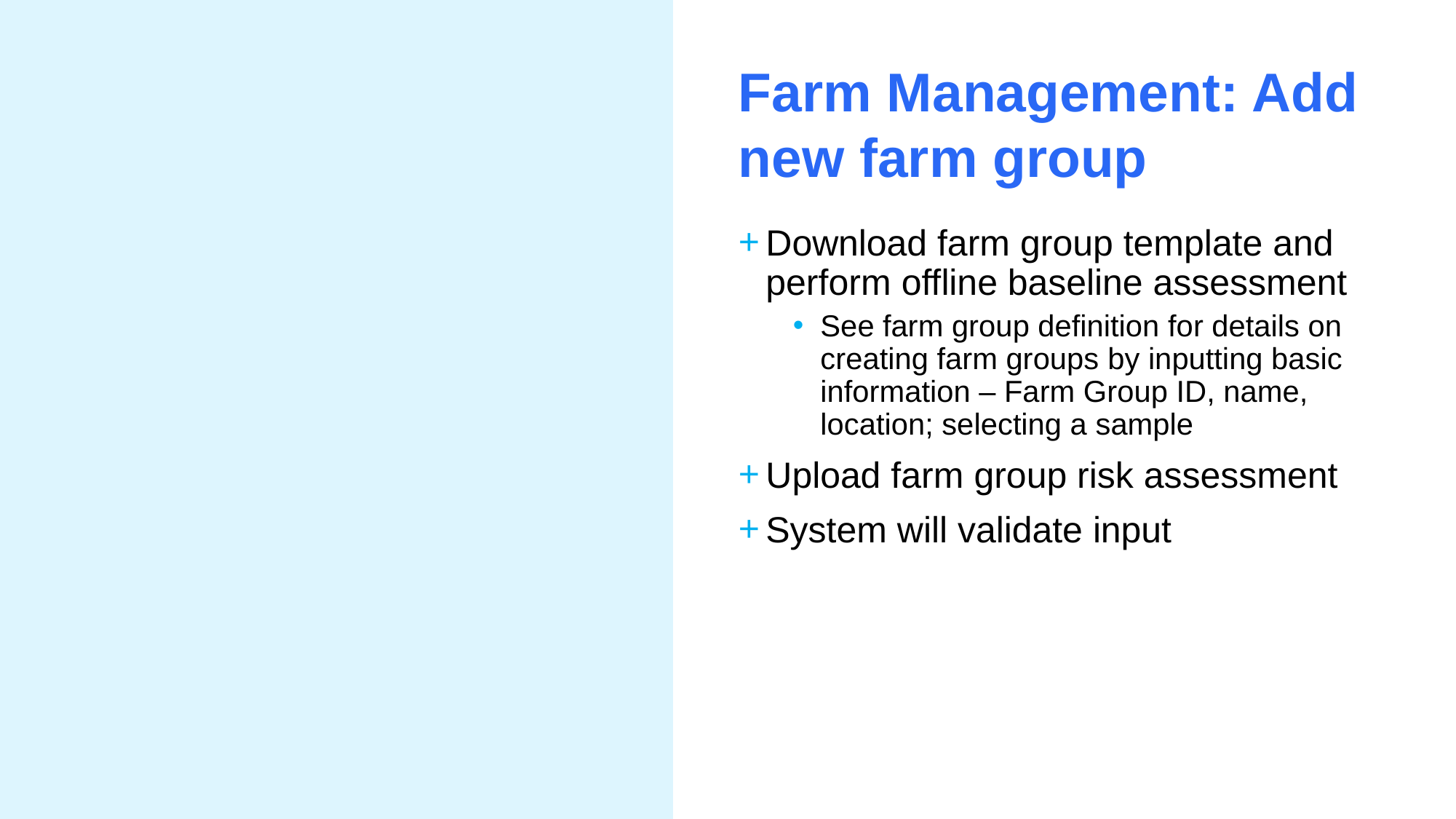

# Farm Management: Add new farm group
Download farm group template and perform offline baseline assessment
See farm group definition for details on creating farm groups by inputting basic information – Farm Group ID, name, location; selecting a sample
Upload farm group risk assessment
System will validate input